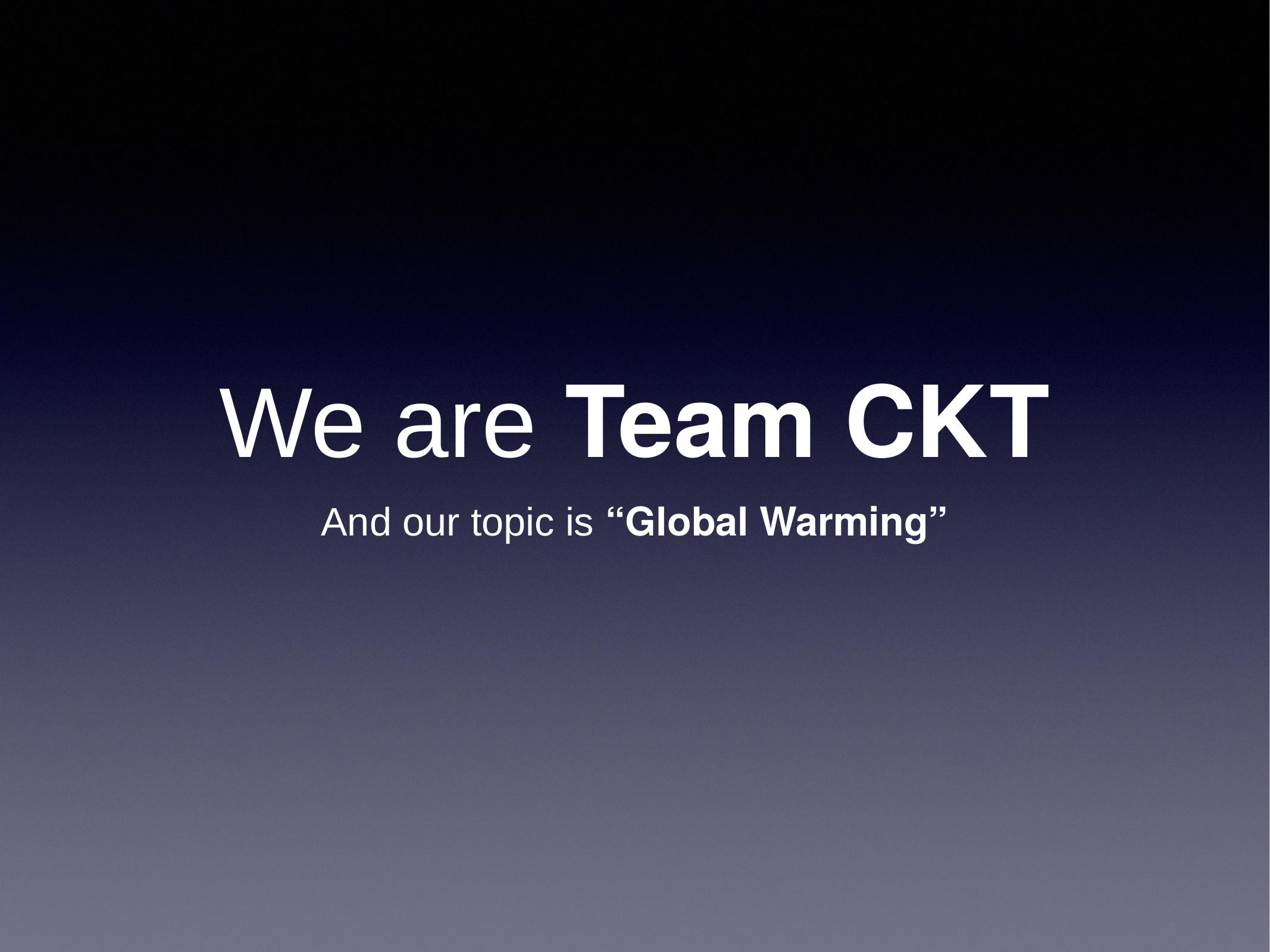

# We are Team CKT
And our topic is “Global Warming”